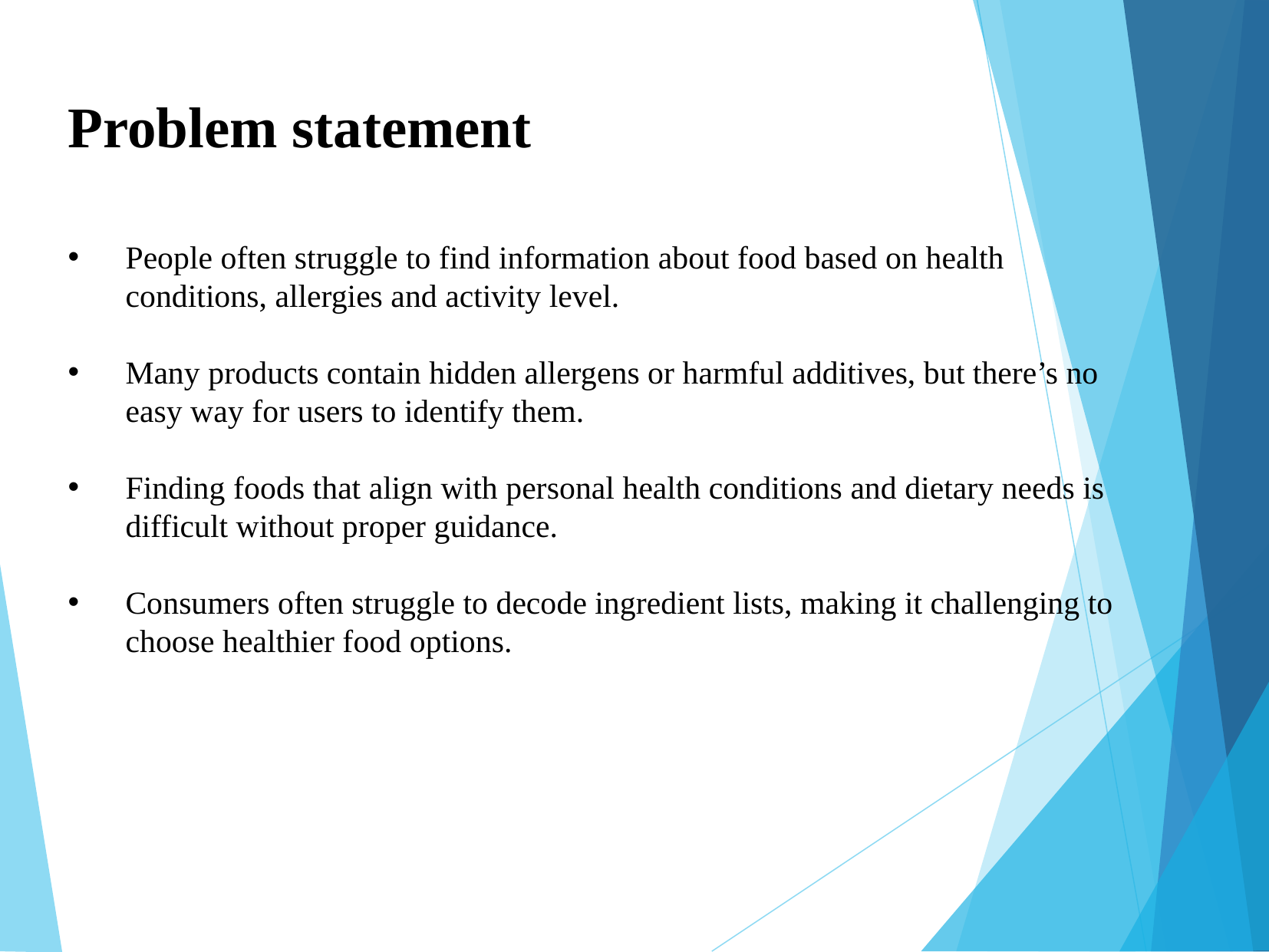

# Problem statement

People often struggle to find information about food based on health conditions, allergies and activity level.

Many products contain hidden allergens or harmful additives, but there’s no easy way for users to identify them.

Finding foods that align with personal health conditions and dietary needs is difficult without proper guidance.

Consumers often struggle to decode ingredient lists, making it challenging to choose healthier food options.